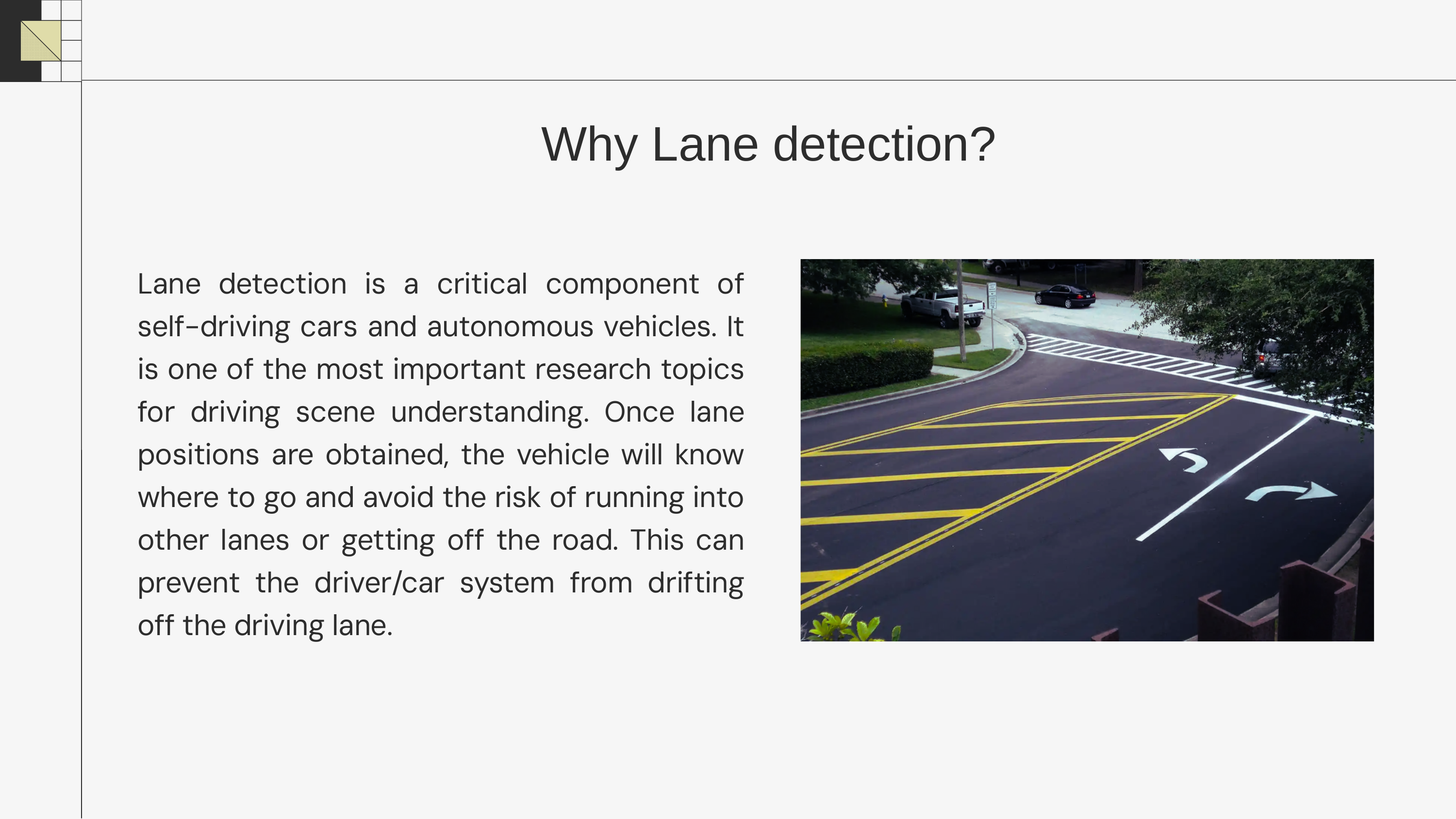

Why Lane detection?
Lane detection is a critical component of self-driving cars and autonomous vehicles. It is one of the most important research topics for driving scene understanding. Once lane positions are obtained, the vehicle will know where to go and avoid the risk of running into other lanes or getting off the road. This can prevent the driver/car system from drifting off the driving lane.